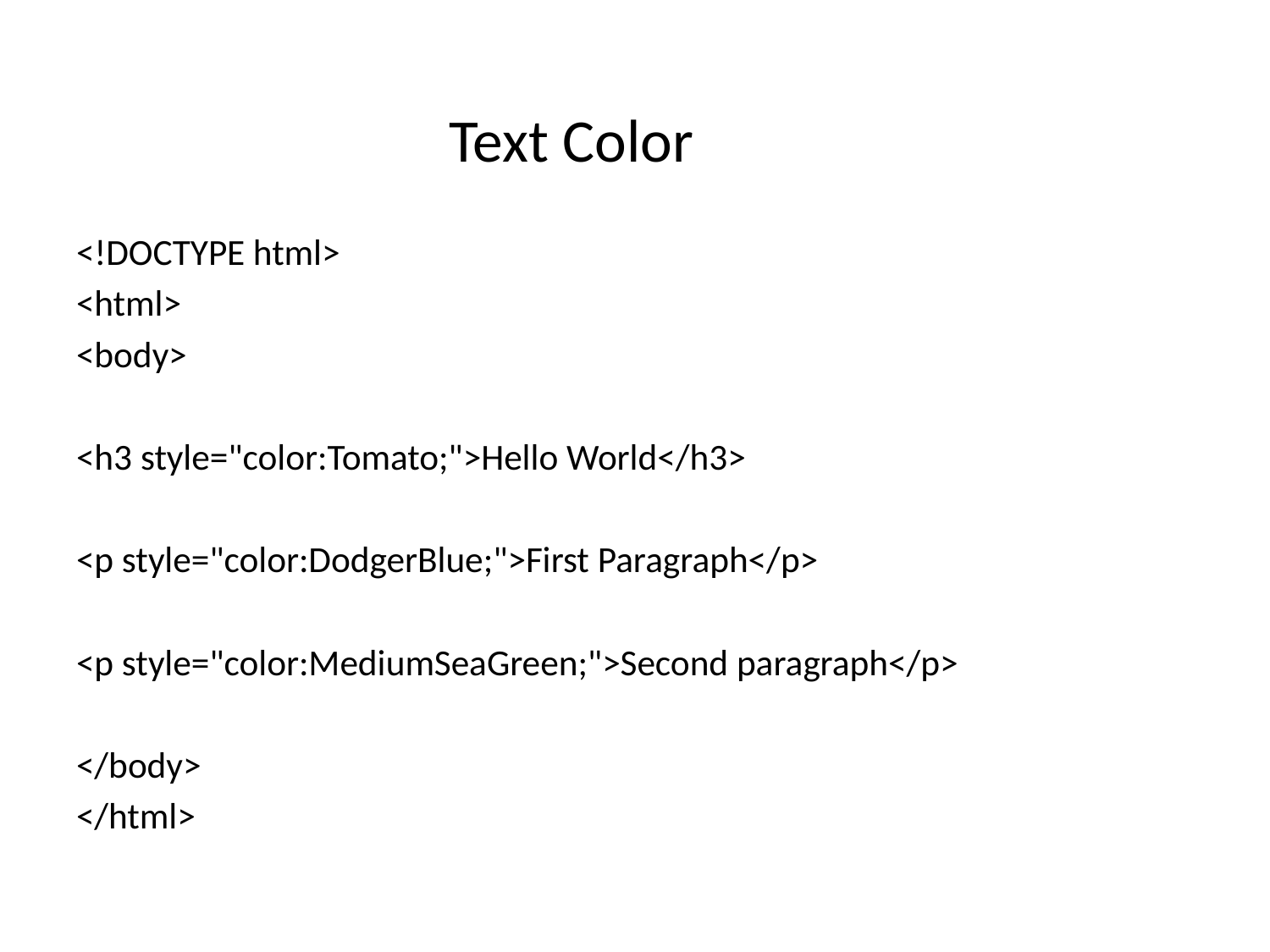

# Text Color
<!DOCTYPE html>
<html>
<body>

<h3 style="color:Tomato;">Hello World</h3>

<p style="color:DodgerBlue;">First Paragraph</p>

<p style="color:MediumSeaGreen;">Second paragraph</p>

</body>
</html>